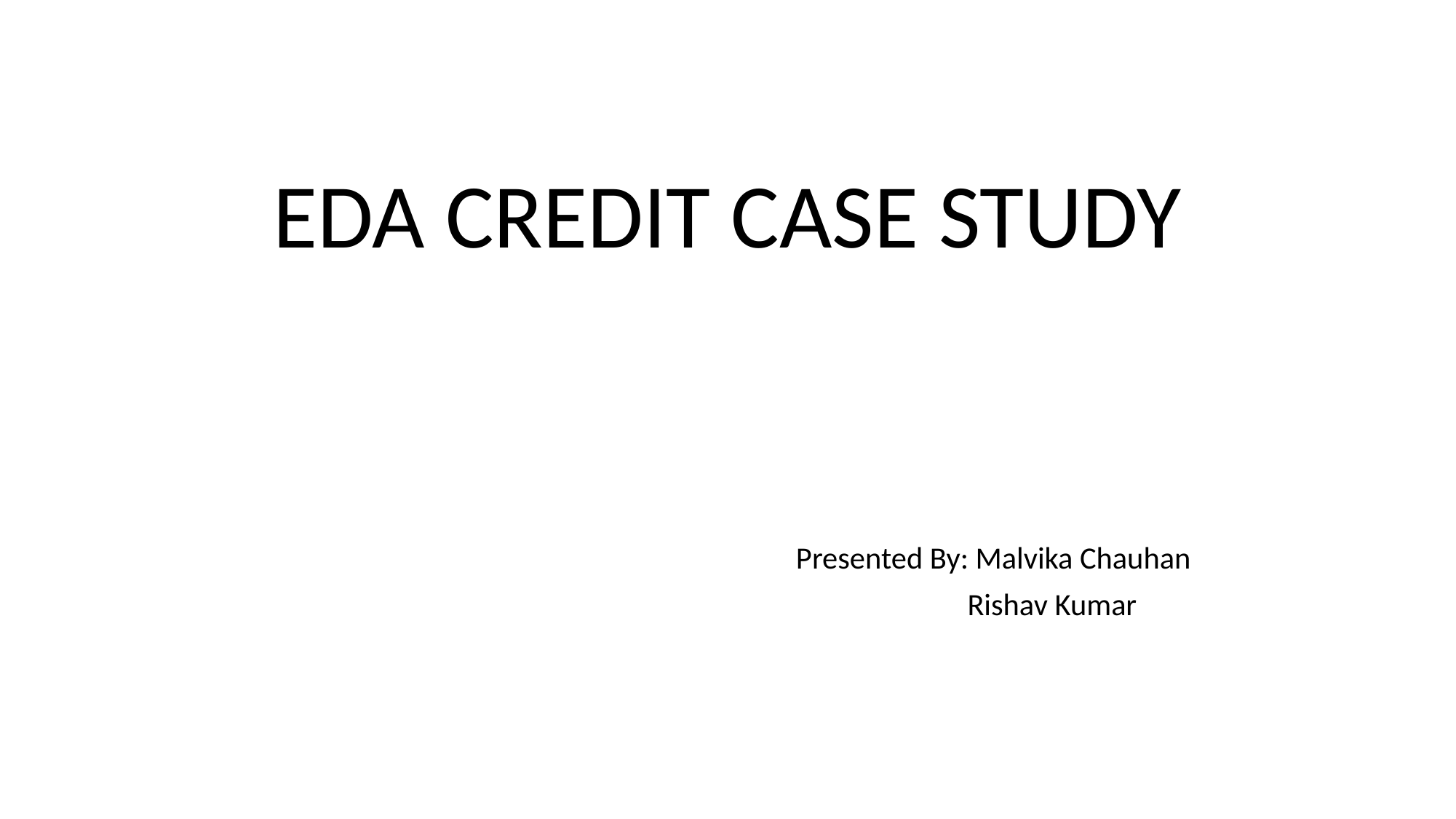

# EDA CREDIT CASE STUDY
Presented By: Malvika Chauhan
                   Rishav Kumar